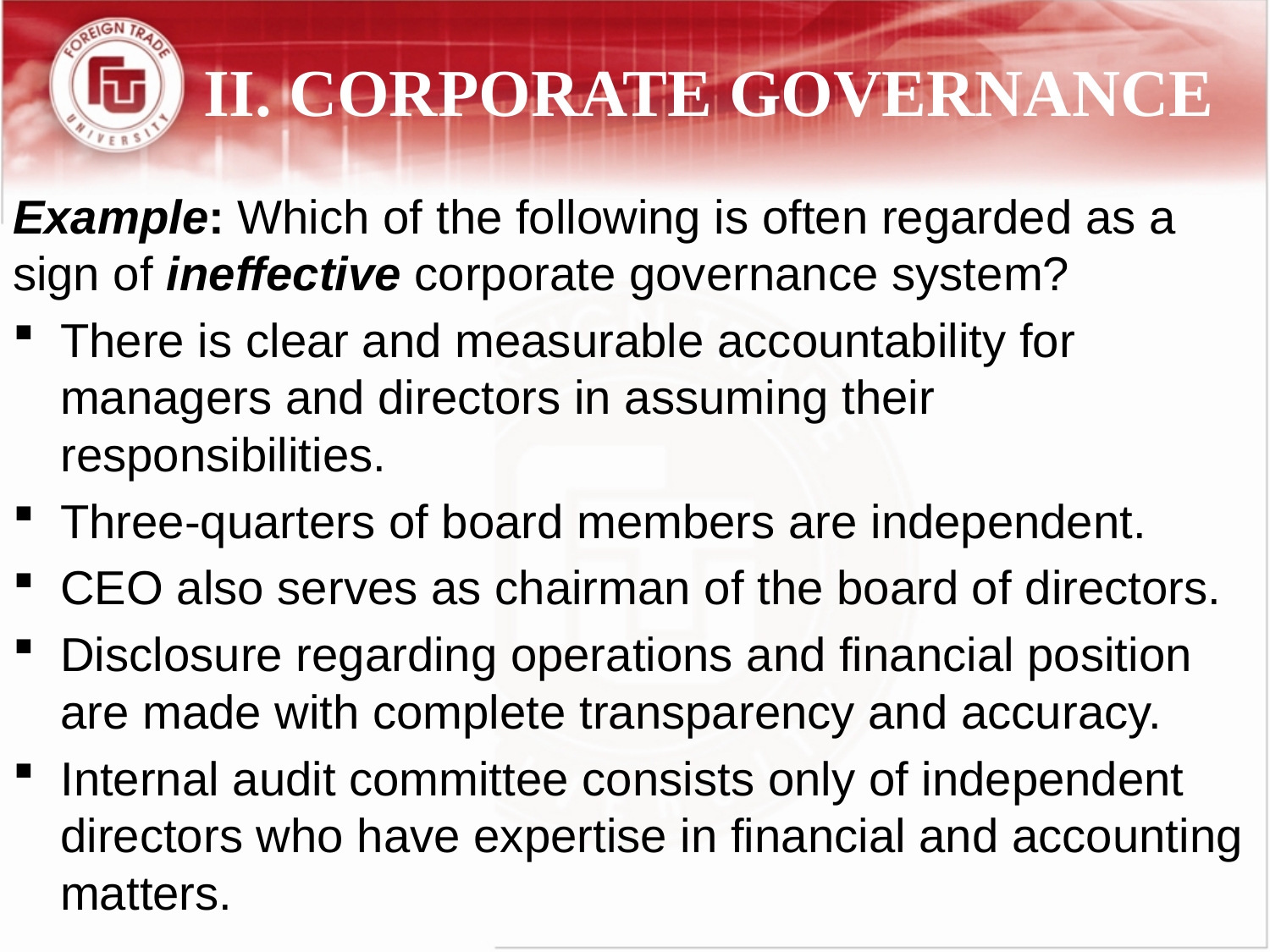

# II. CORPORATE GOVERNANCE
Example: Which of the following is often regarded as a sign of ineffective corporate governance system?
There is clear and measurable accountability for managers and directors in assuming their responsibilities.
Three-quarters of board members are independent.
CEO also serves as chairman of the board of directors.
Disclosure regarding operations and financial position are made with complete transparency and accuracy.
Internal audit committee consists only of independent directors who have expertise in financial and accounting matters.